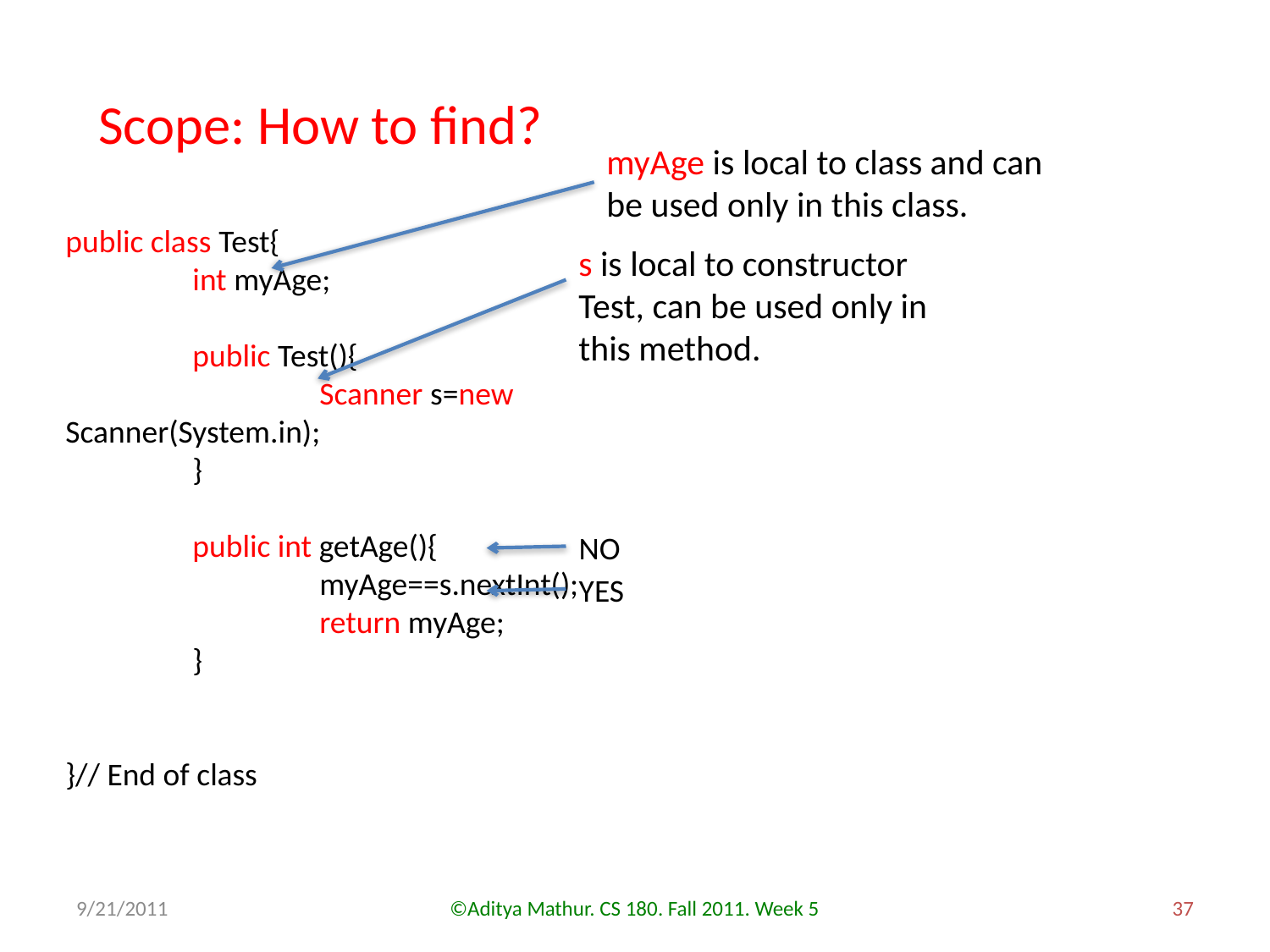

Scope: How to find?
myAge is local to class and can be used only in this class.
public class Test{
	int myAge;

	public Test(){
		Scanner s=new Scanner(System.in);
	}

	public int getAge(){
		myAge==s.nextInt();
		return myAge;
	}

}// End of class
s is local to constructor Test, can be used only in this method.
NO
YES
9/21/2011
©Aditya Mathur. CS 180. Fall 2011. Week 5
37